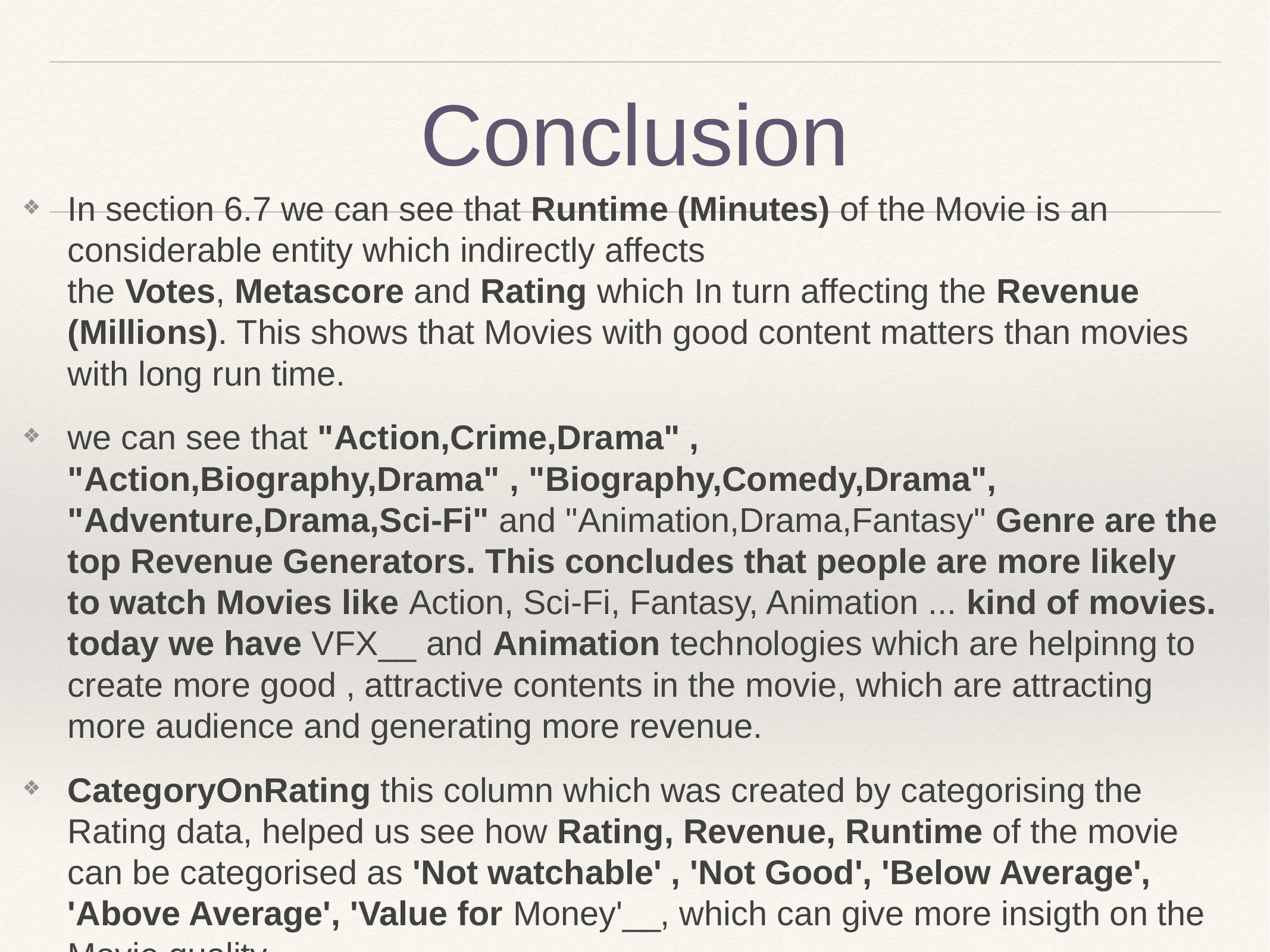

# Conclusion
In section 6.7 we can see that Runtime (Minutes) of the Movie is an considerable entity which indirectly affects the Votes, Metascore and Rating which In turn affecting the Revenue (Millions). This shows that Movies with good content matters than movies with long run time.
we can see that "Action,Crime,Drama" , "Action,Biography,Drama" , "Biography,Comedy,Drama", "Adventure,Drama,Sci-Fi" and "Animation,Drama,Fantasy" Genre are the top Revenue Generators. This concludes that people are more likely to watch Movies like Action, Sci-Fi, Fantasy, Animation ... kind of movies. today we have VFX__ and Animation technologies which are helpinng to create more good , attractive contents in the movie, which are attracting more audience and generating more revenue.
CategoryOnRating this column which was created by categorising the Rating data, helped us see how Rating, Revenue, Runtime of the movie can be categorised as 'Not watchable' , 'Not Good', 'Below Average', 'Above Average', 'Value for Money'__, which can give more insigth on the Movie quality.